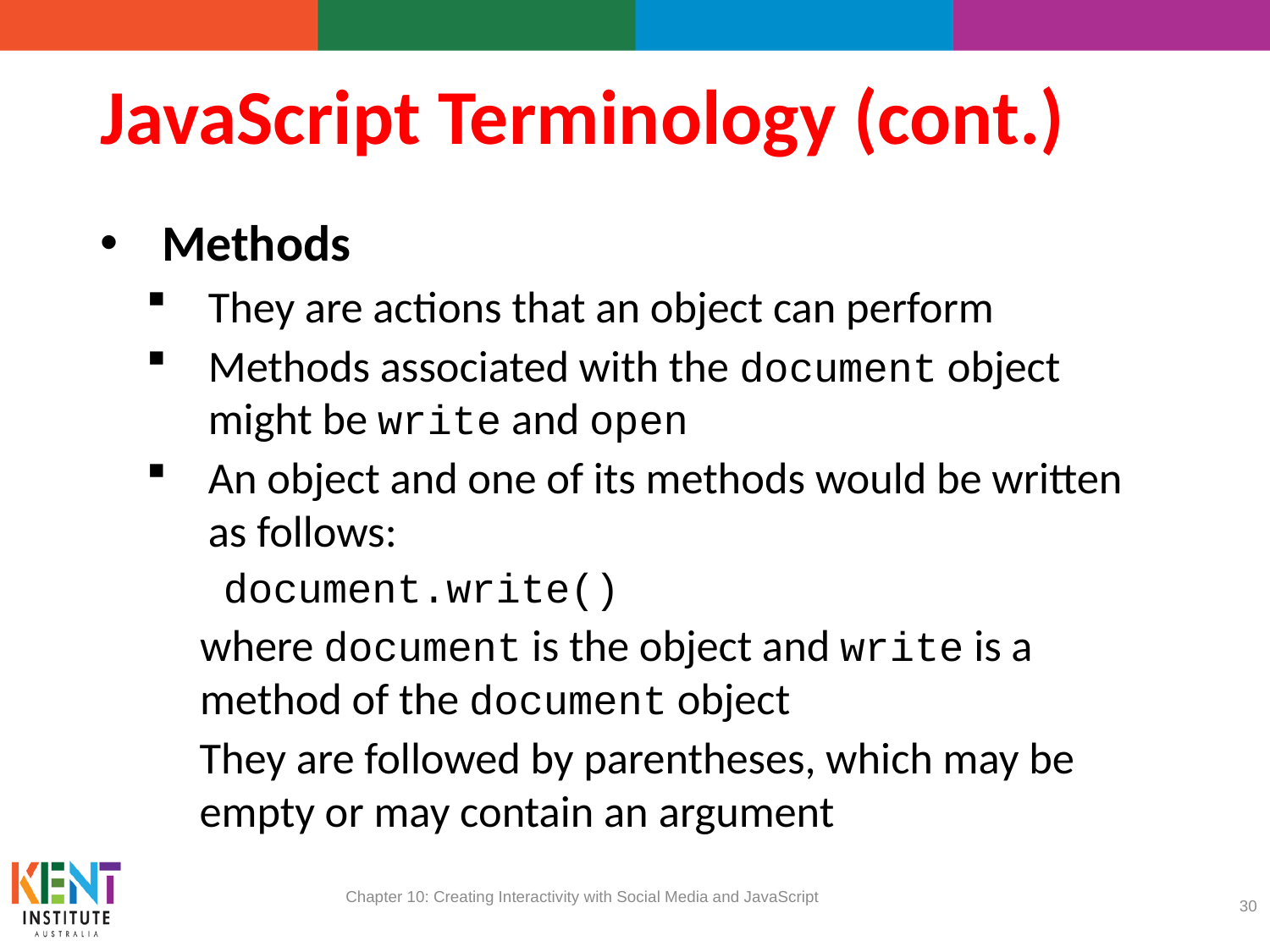

# JavaScript Terminology (cont.)
Methods
They are actions that an object can perform
Methods associated with the document object might be write and open
An object and one of its methods would be written as follows:
	document.write()
where document is the object and write is a method of the document object
They are followed by parentheses, which may be empty or may contain an argument

Chapter 10: Creating Interactivity with Social Media and JavaScript

30